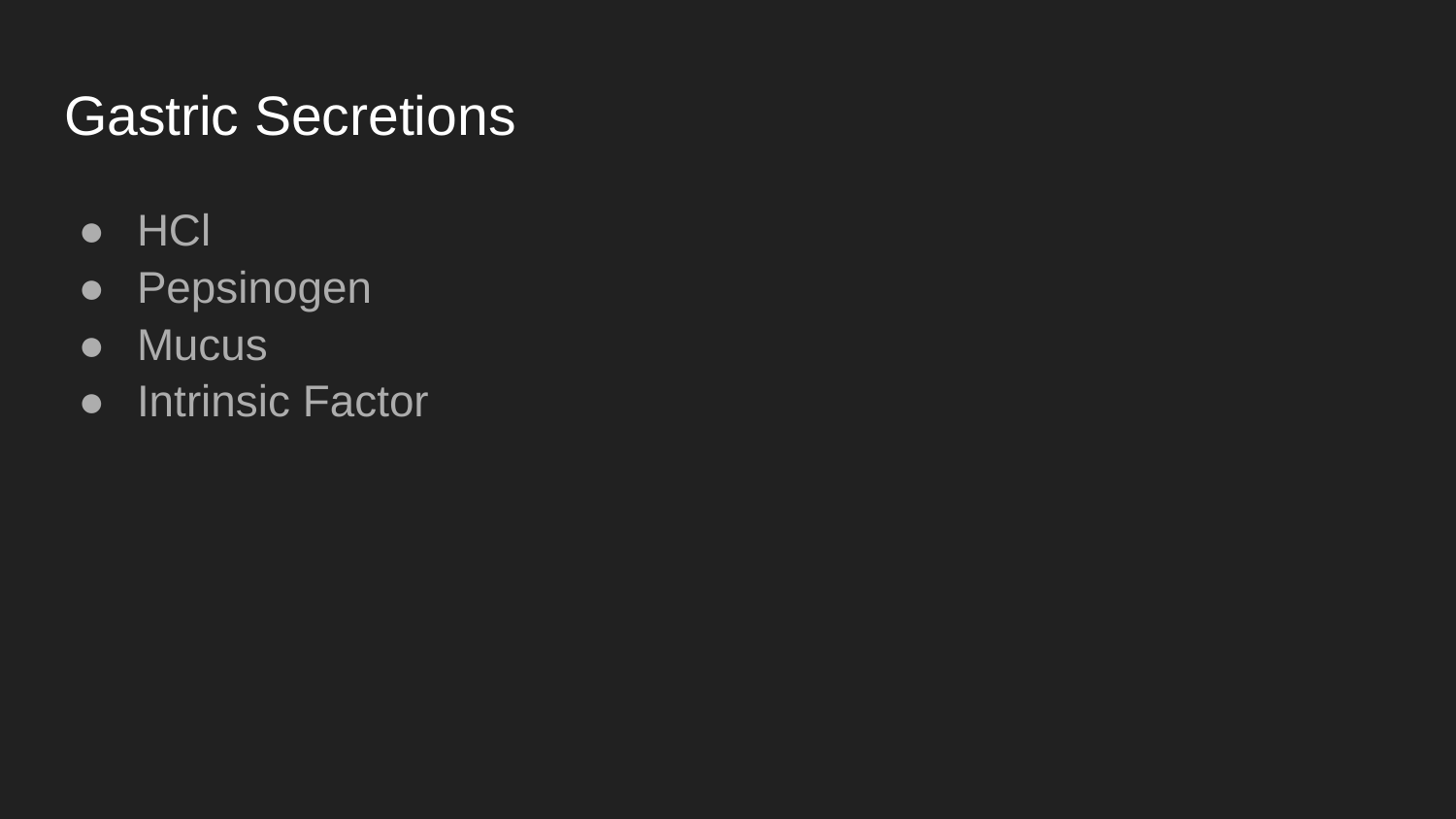

# Gastric Secretions
HCl
Pepsinogen
Mucus
Intrinsic Factor